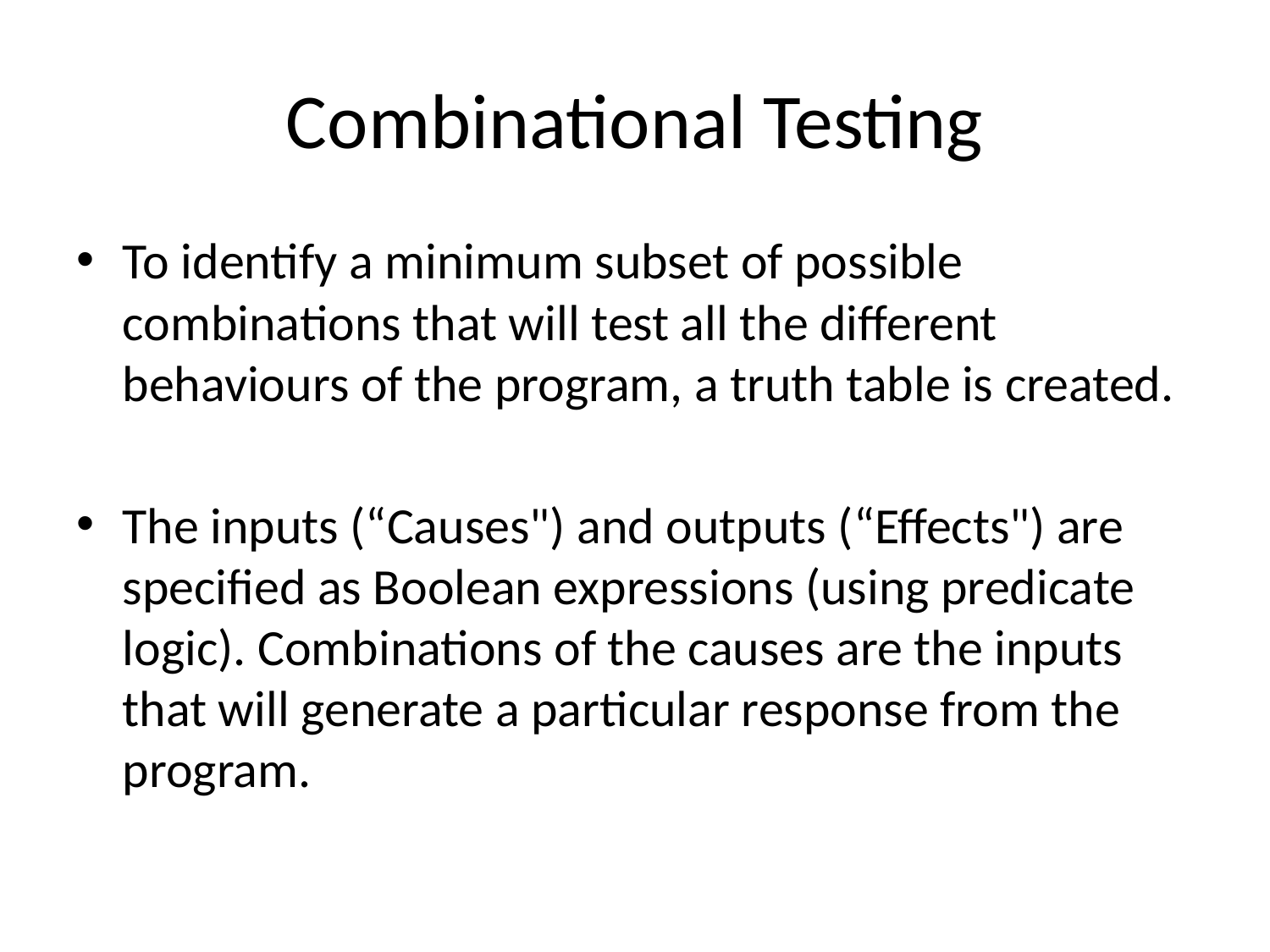

# Combinational Testing
To identify a minimum subset of possible combinations that will test all the different behaviours of the program, a truth table is created.

The inputs (“Causes") and outputs (“Effects") are specified as Boolean expressions (using predicate logic). Combinations of the causes are the inputs that will generate a particular response from the program.